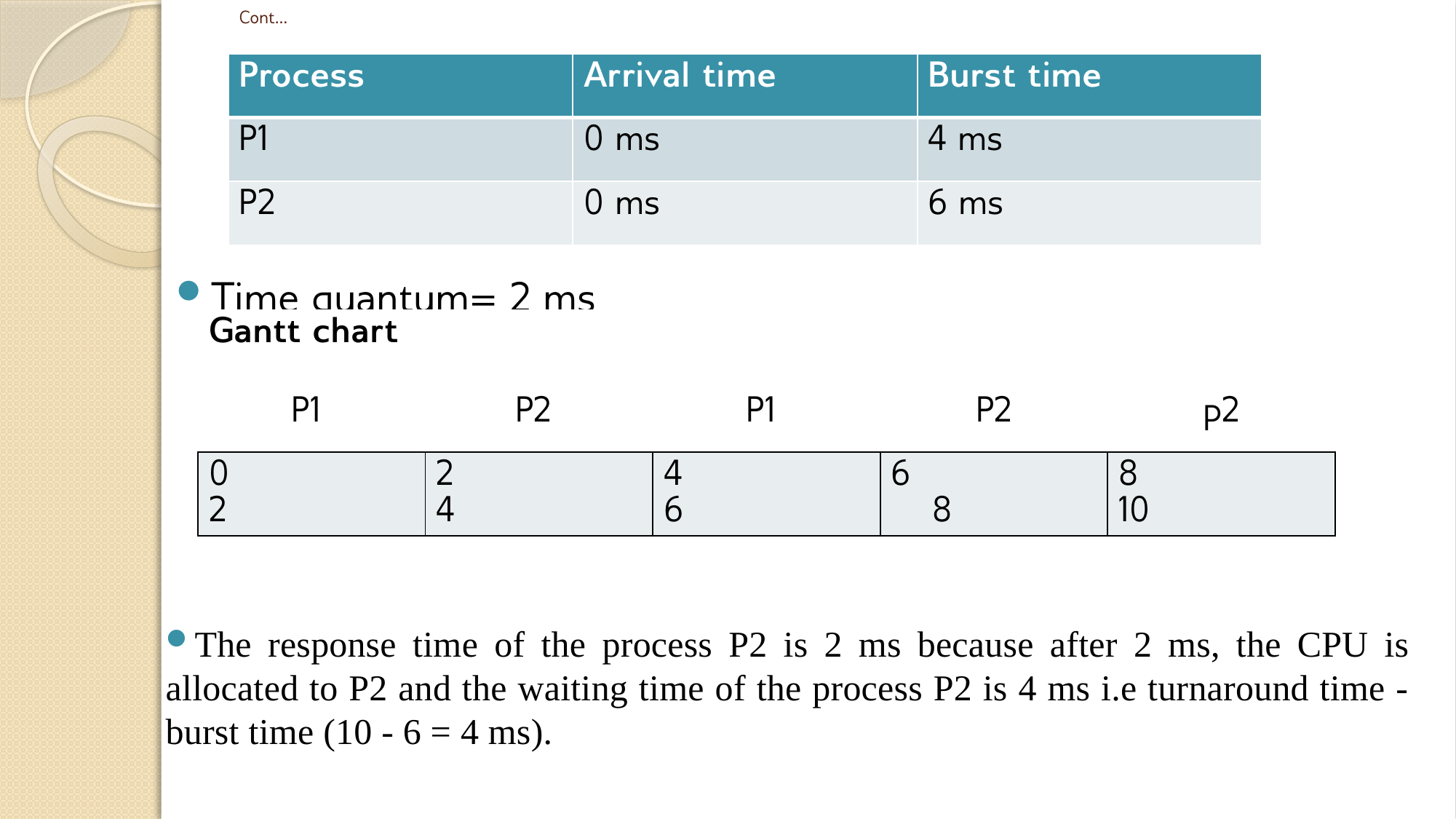

# Cont…
| Process | Arrival time | Burst time |
| --- | --- | --- |
| P1 | 0 ms | 4 ms |
| P2 | 0 ms | 6 ms |

Time quantum= 2 ms

The response time of the process P2 is 2 ms because after 2 ms, the CPU is allocated to P2 and the waiting time of the process P2 is 4 ms i.e turnaround time - burst time (10 - 6 = 4 ms).

| Gantt chart |  |  |  |  |
| --- | --- | --- | --- | --- |
| P1 | P2 | P1 | P2 | p2 |
| 0 2 | 2 4 | 4 6 | 8 | 8 10 |